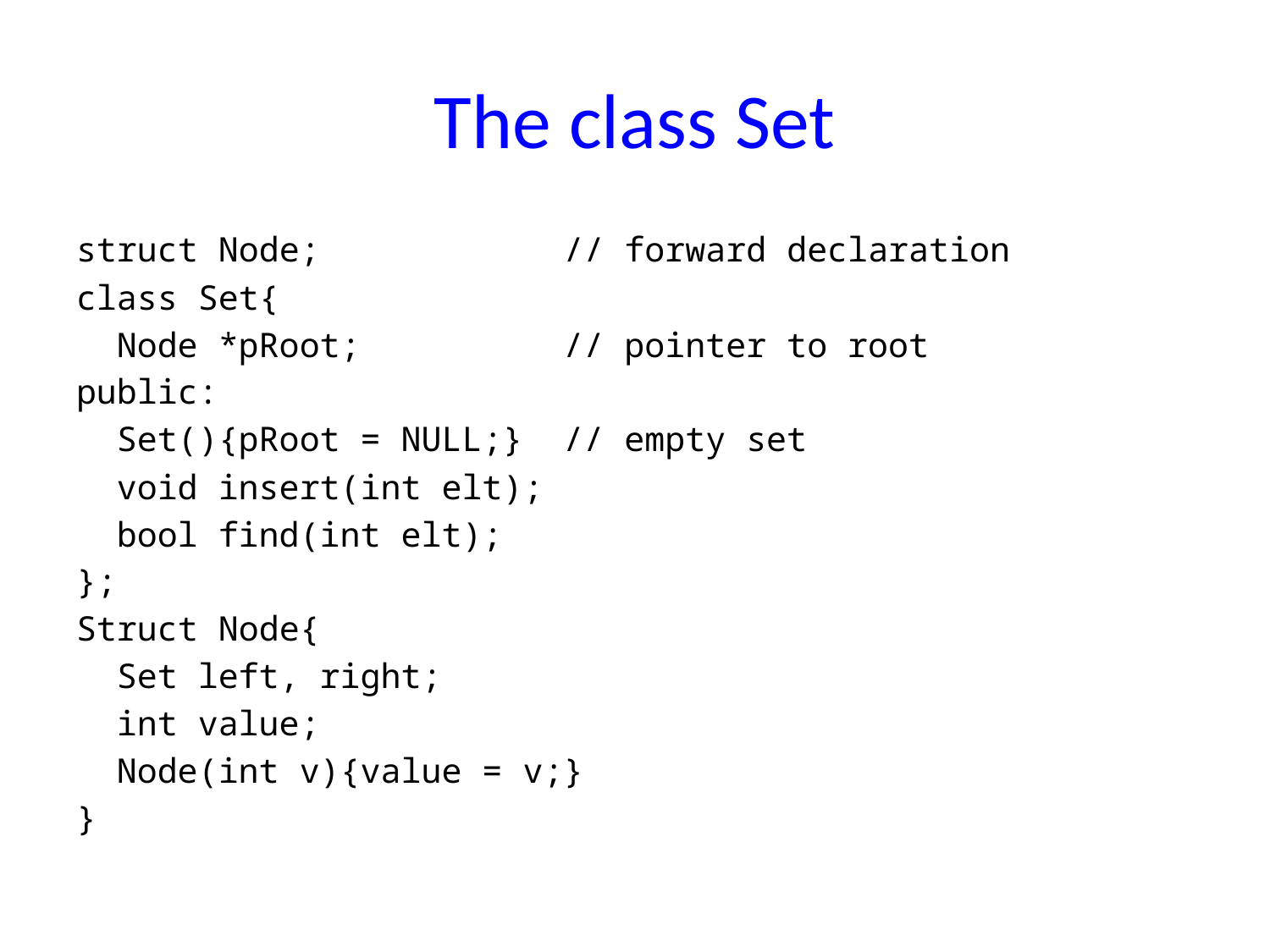

# The class Set
struct Node;            // forward declaration
class Set{
  Node *pRoot;          // pointer to root
public:
  Set(){pRoot = NULL;}  // empty set
  void insert(int elt);
  bool find(int elt);
};
Struct Node{
  Set left, right;
  int value;
  Node(int v){value = v;}
}